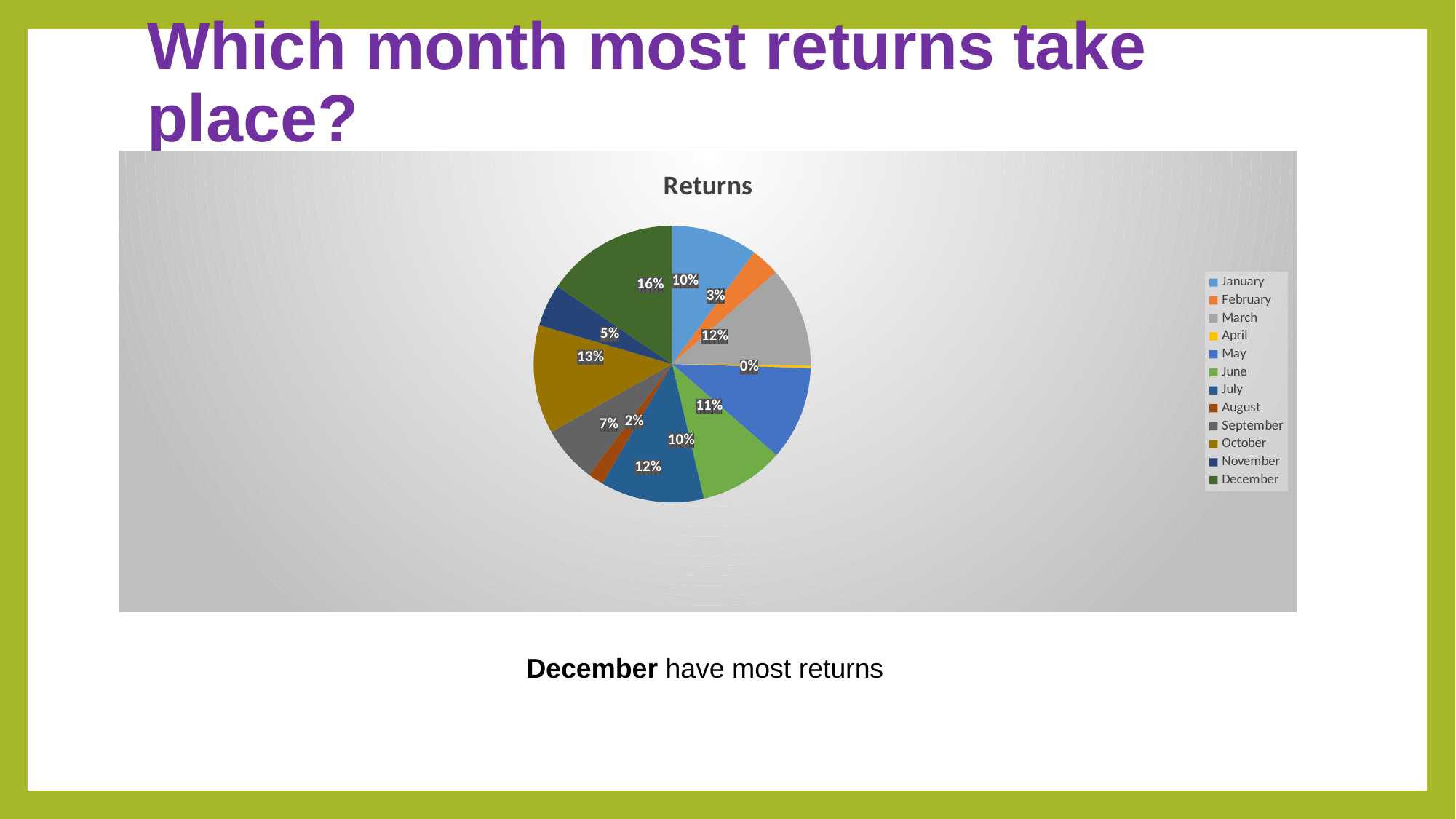

# Which month most returns take place?

### Chart:

| Category | Returns |
|---|---|
| January | 1725.05 |
| February | 573.0500000000001 |
| March | 2007.0 |
| April | 50.0 |
| May | 1875.1699999999998 |
| June | 1689.43 |
| July | 2067.9300000000003 |
| August | 307.72 |
| September | 1134.35 |
| October | 2172.3 |
| November | 842.76 |
| December | 2653.73 |
December have most returns